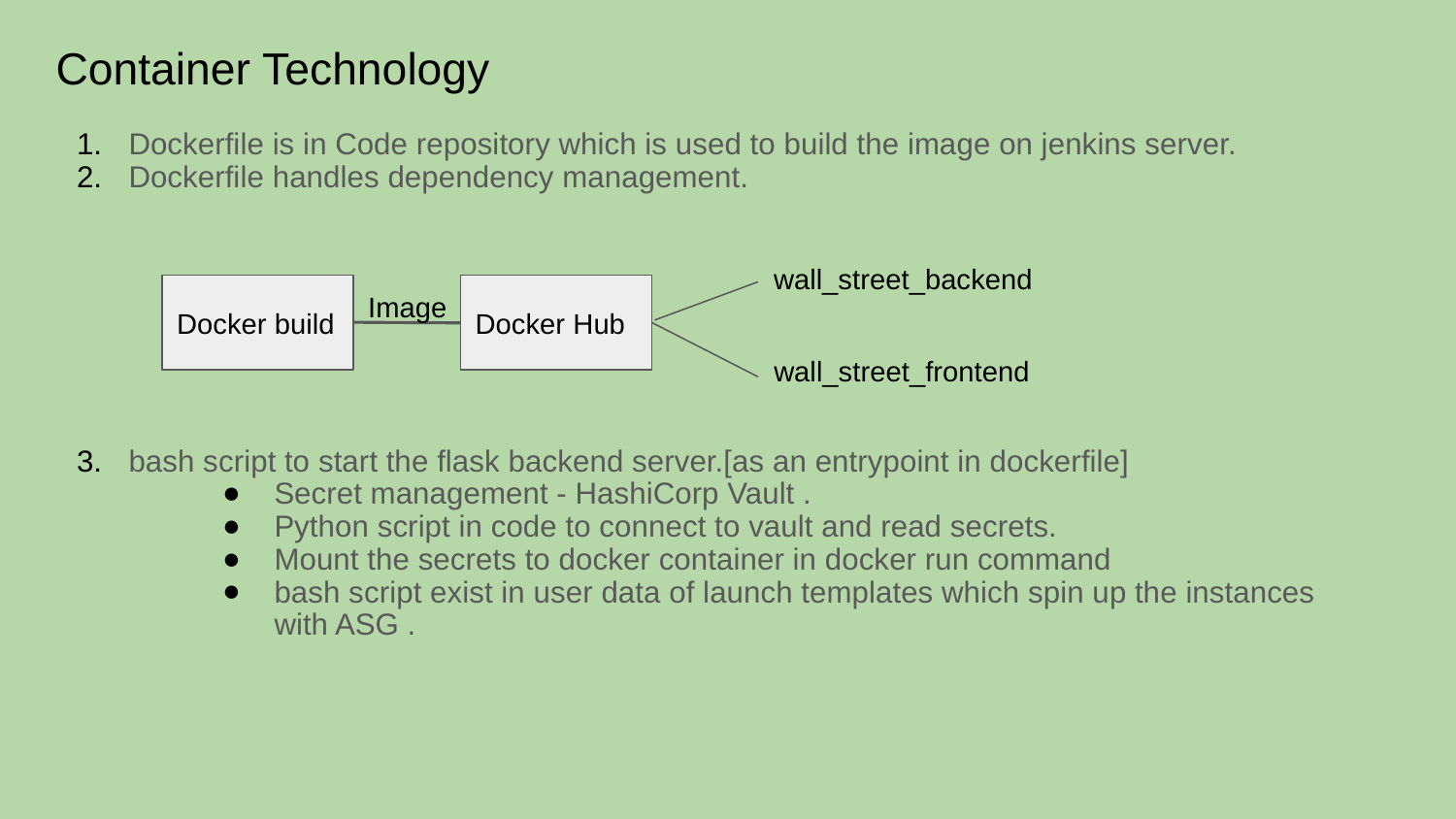

# Container Technology
Dockerfile is in Code repository which is used to build the image on jenkins server.
Dockerfile handles dependency management.

bash script to start the flask backend server.[as an entrypoint in dockerfile]
Secret management - HashiCorp Vault .
Python script in code to connect to vault and read secrets.
Mount the secrets to docker container in docker run command
bash script exist in user data of launch templates which spin up the instances with ASG .

wall_street_backend
Docker build
Image
Docker Hub
wall_street_frontend